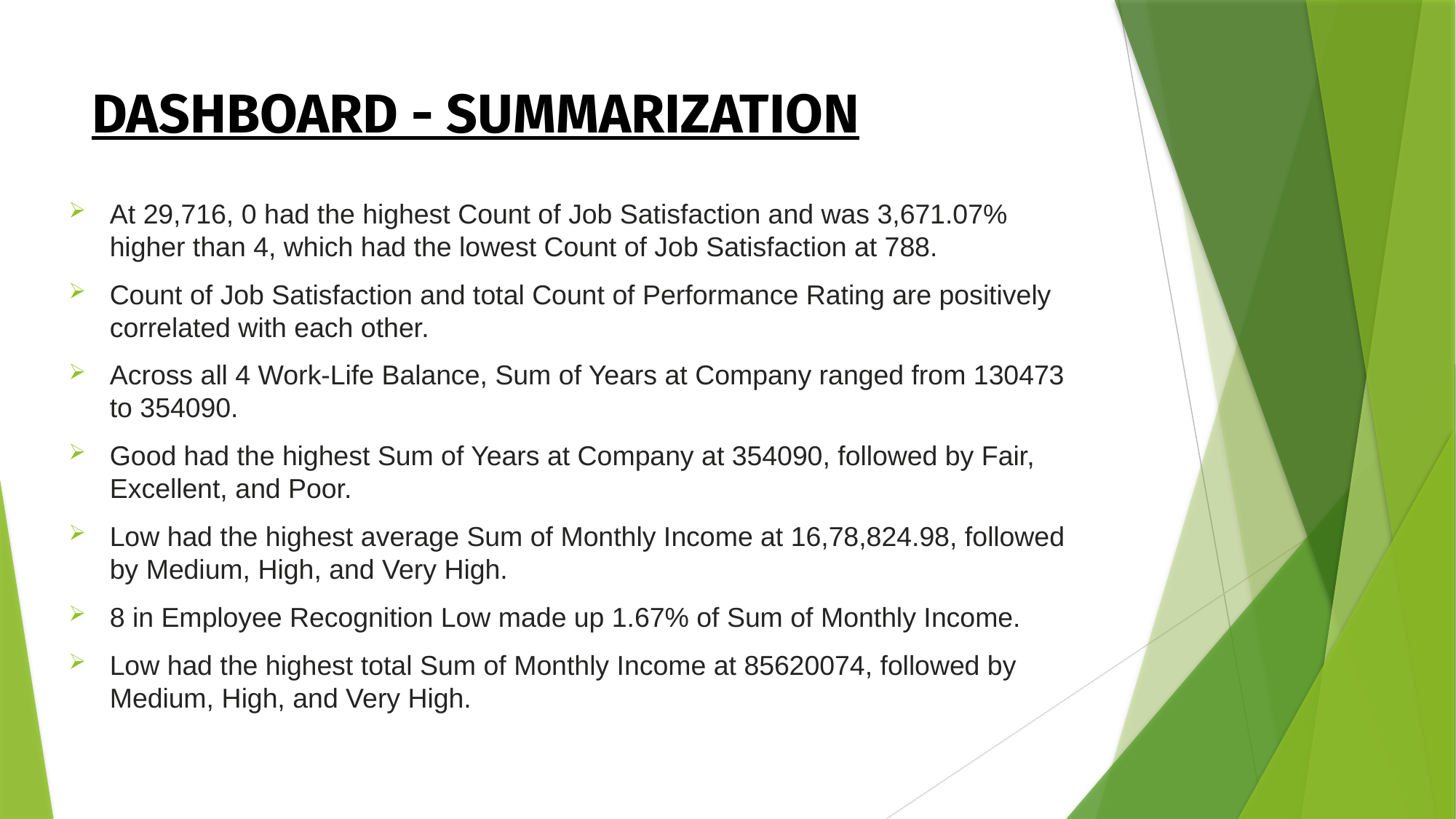

# DASHBOARD - SUMMARIZATION
﻿At 29,716, 0 had the highest Count of Job Satisfaction and was 3,671.07% higher than 4, which had the lowest Count of Job Satisfaction at 788.
Count of Job Satisfaction and total Count of Performance Rating are positively correlated with each other.
﻿Across all 4 Work-Life Balance, Sum of Years at Company ranged from 130473 to 354090.﻿
﻿Good had the highest Sum of Years at Company at 354090, followed by Fair, Excellent, and Poor.
﻿Low had the highest average Sum of Monthly Income at 16,78,824.98, followed by Medium, High, and Very High.
8 in Employee Recognition Low made up 1.67% of Sum of Monthly Income.
Low had the highest total Sum of Monthly Income at 85620074, followed by Medium, High, and Very High.